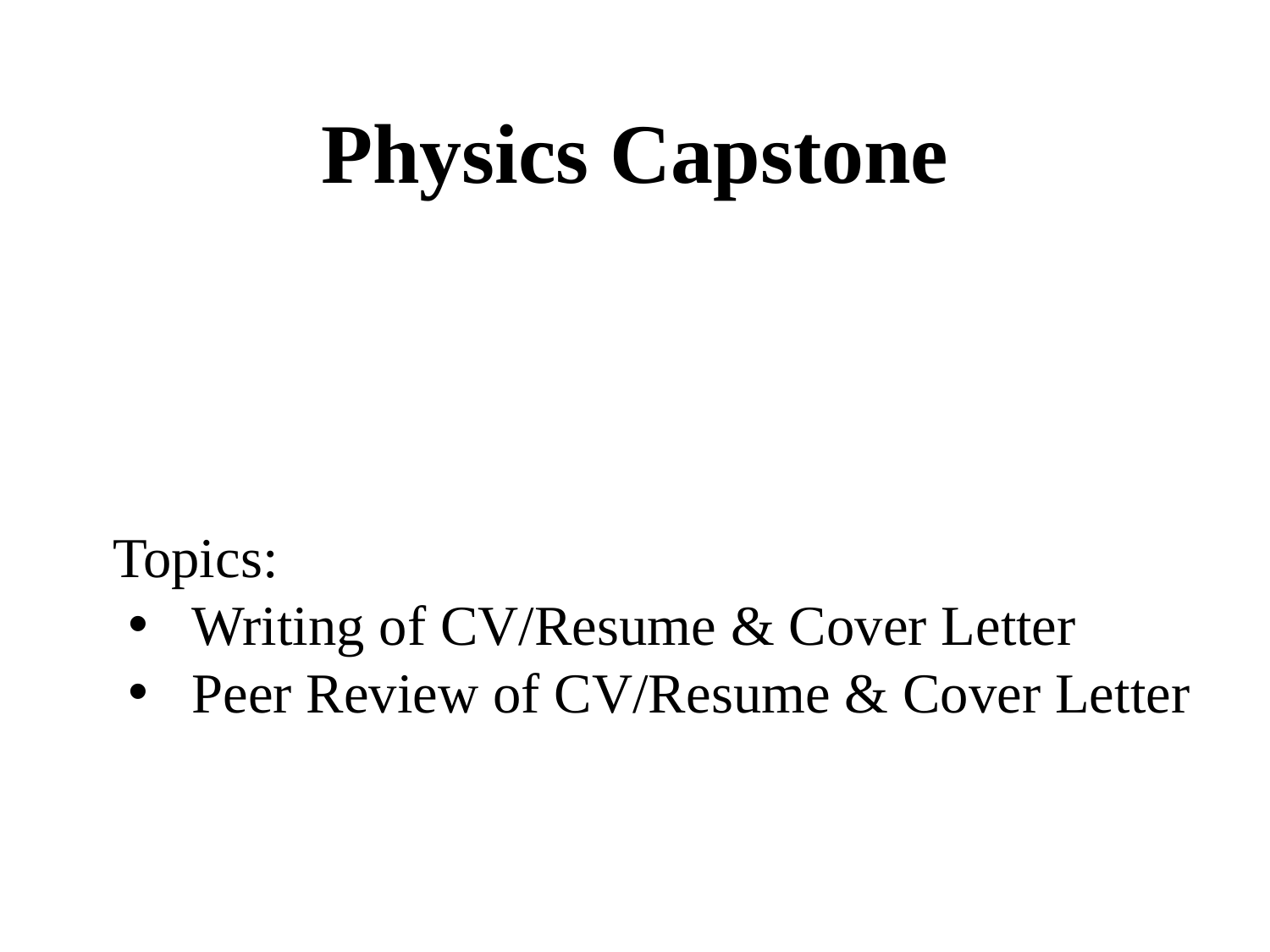

Physics Capstone
Topics:
Writing of CV/Resume & Cover Letter
Peer Review of CV/Resume & Cover Letter